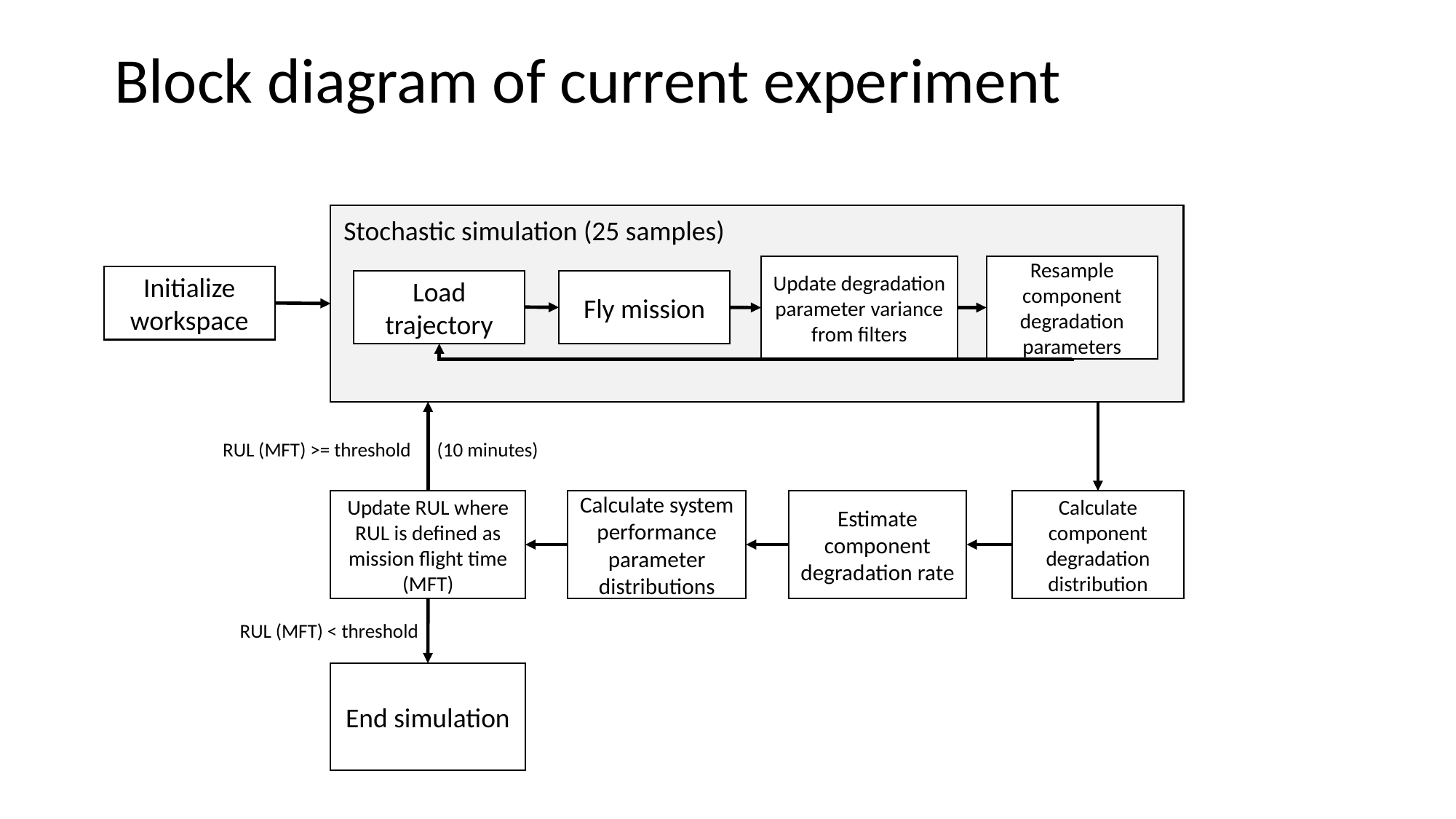

Block diagram of current experiment

Stochastic simulation (25 samples)
Update degradation parameter variance from filters
Resample component degradation parameters
Load trajectory
Fly mission
Initialize workspace
RUL (MFT) >= threshold      (10 minutes)
Update RUL where RUL is defined as mission flight time (MFT)
Calculate system performance parameter distributions
Estimate component degradation rate
Calculate component degradation distribution
RUL (MFT) < threshold
End simulation